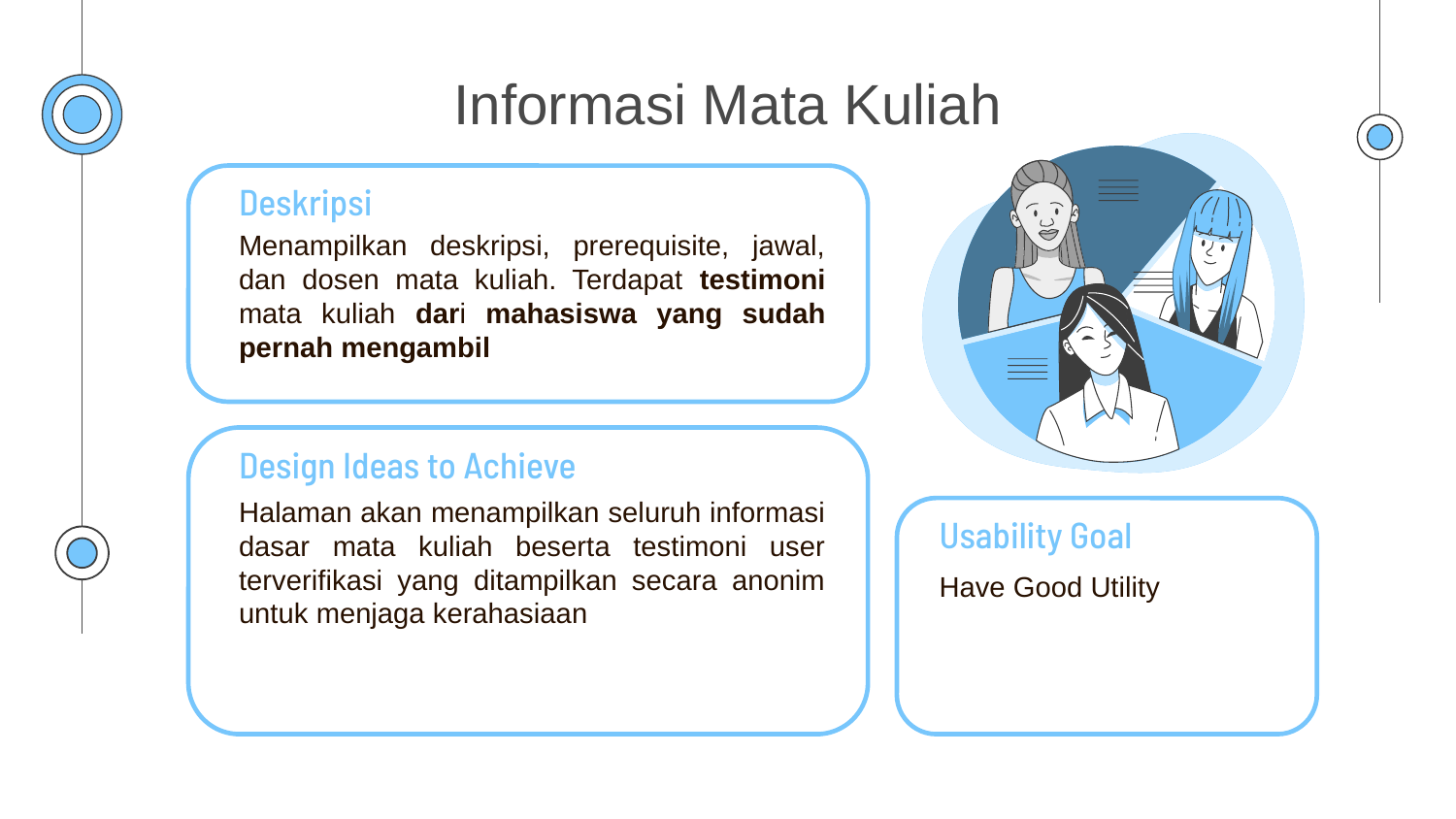

# Informasi Mata Kuliah

Deskripsi

Menampilkan deskripsi, prerequisite, jawal, dan dosen mata kuliah. Terdapat testimoni mata kuliah dari mahasiswa yang sudah pernah mengambil

Design Ideas to Achieve
Halaman akan menampilkan seluruh informasi dasar mata kuliah beserta testimoni user terverifikasi yang ditampilkan secara anonim untuk menjaga kerahasiaan

Usability Goal
Have Good Utility